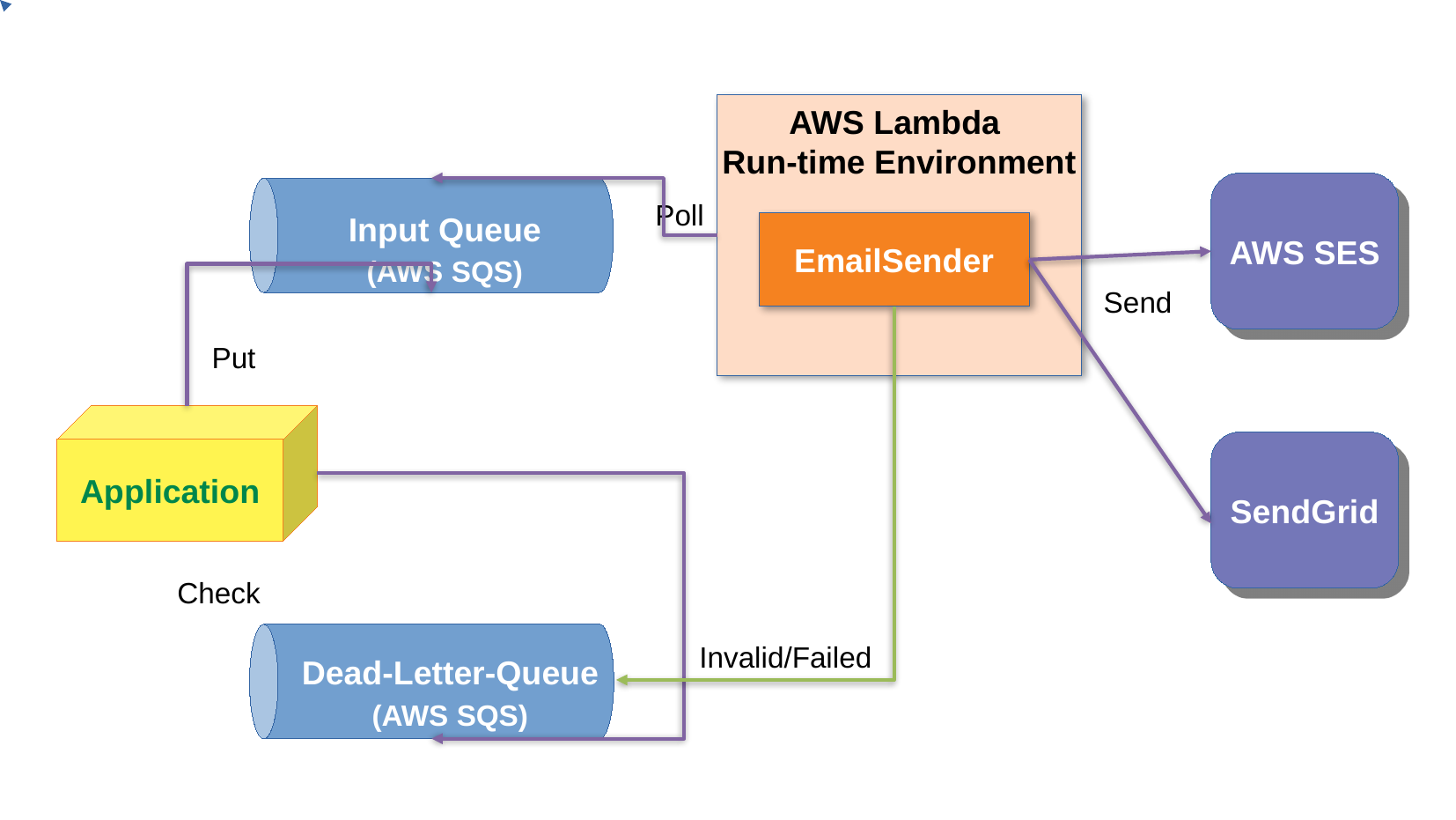

AWS Lambda
Run-time Environment
AWS SES

Input Queue
(AWS SQS)
Poll
EmailSender
Send
Put
Application
SendGrid
Check

Dead-Letter-Queue
(AWS SQS)
Invalid/Failed